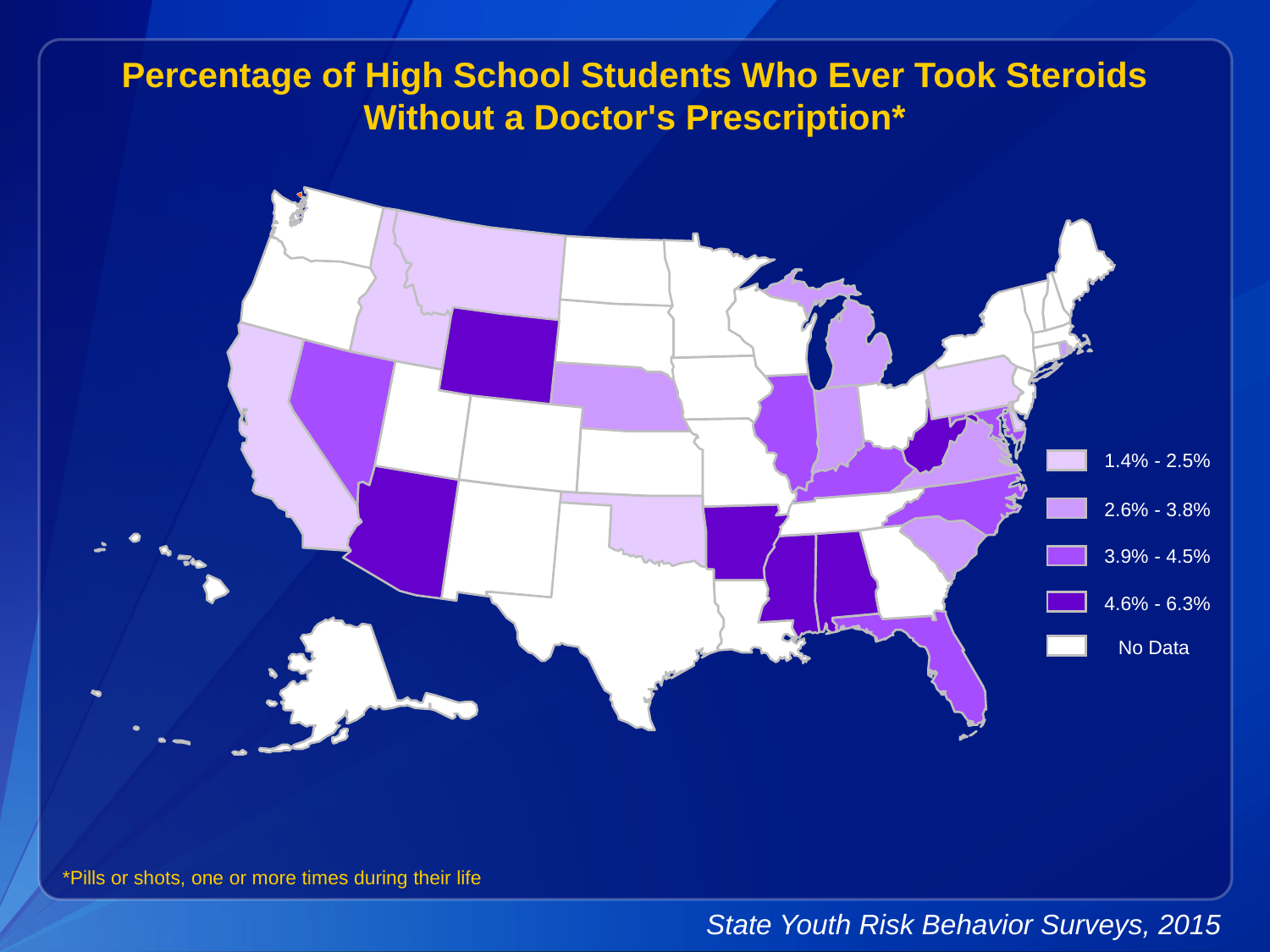

Percentage of High School Students Who Ever Took Steroids Without a Doctor's Prescription*

1.4% - 2.5%

2.6% - 3.8%

3.9% - 4.5%

4.6% - 6.3%

No Data

*Pills or shots, one or more times during their life
State Youth Risk Behavior Surveys, 2015